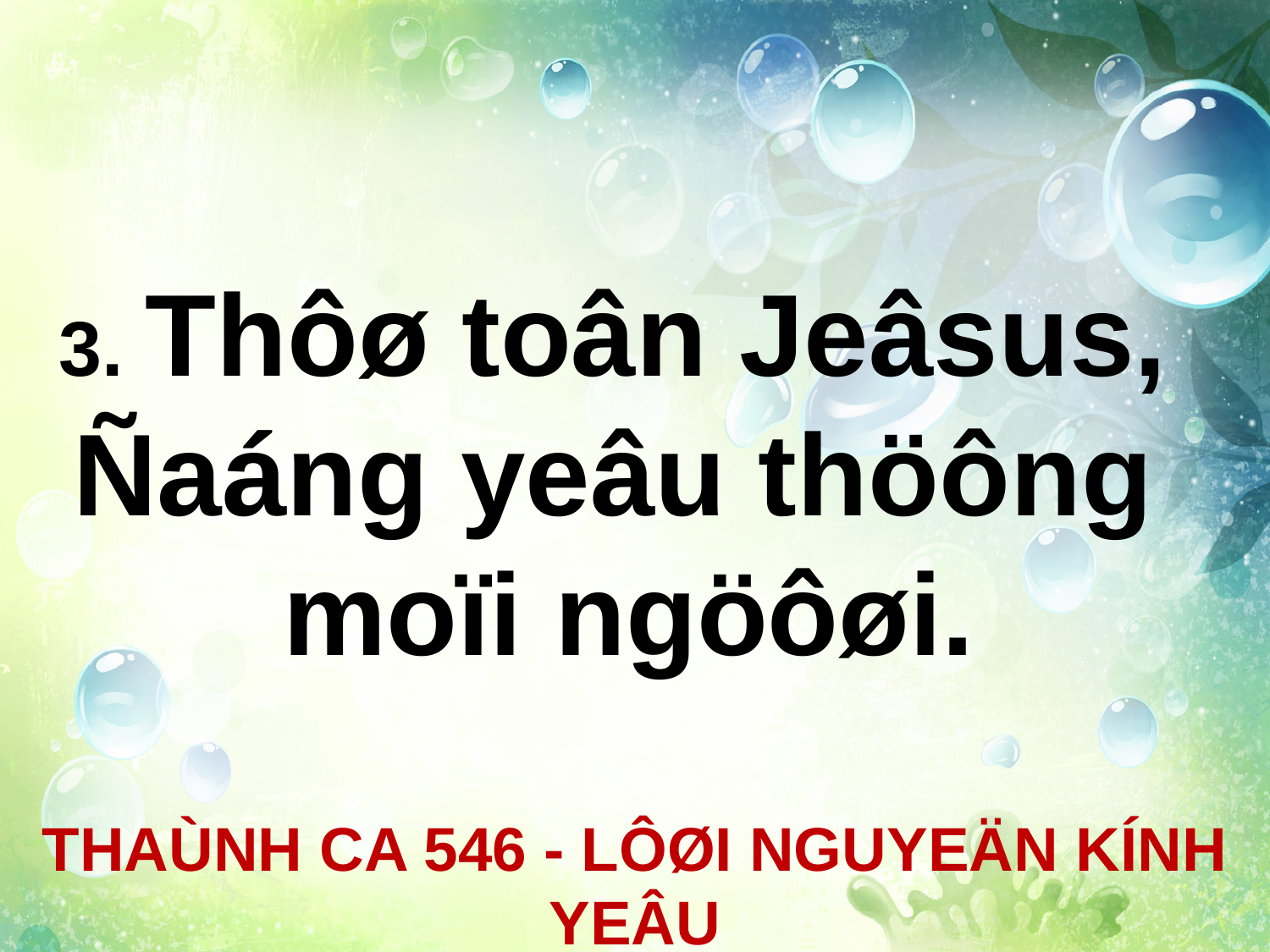

3. Thôø toân Jeâsus,
Ñaáng yeâu thöông
moïi ngöôøi.
THAÙNH CA 546 - LÔØI NGUYEÄN KÍNH YEÂU